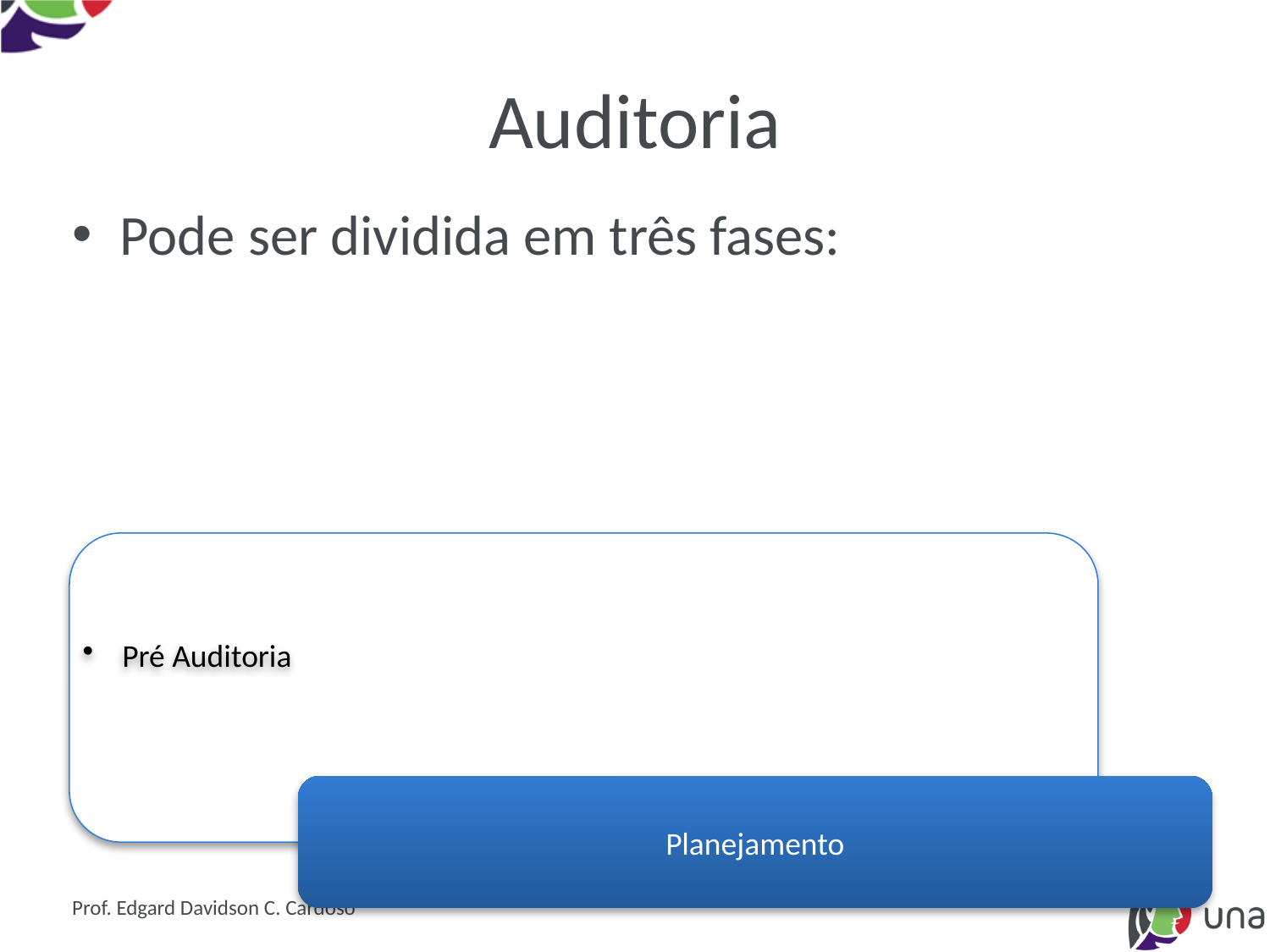

# Auditoria
Pode ser dividida em três fases:

Planejamento
Pré Auditoria
Auditoria